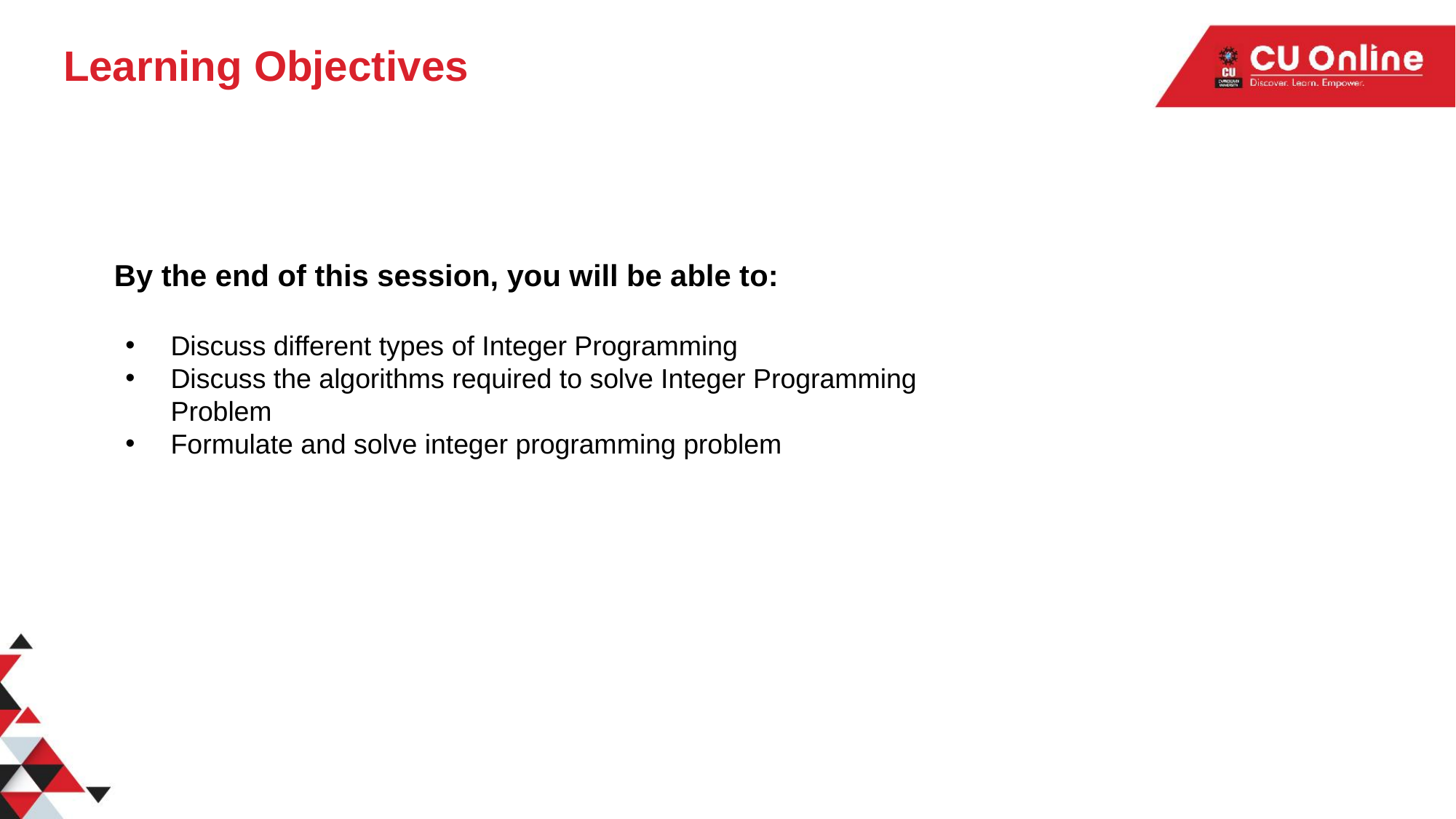

# Learning Objectives
By the end of this session, you will be able to:
Discuss different types of Integer Programming
Discuss the algorithms required to solve Integer Programming Problem
Formulate and solve integer programming problem